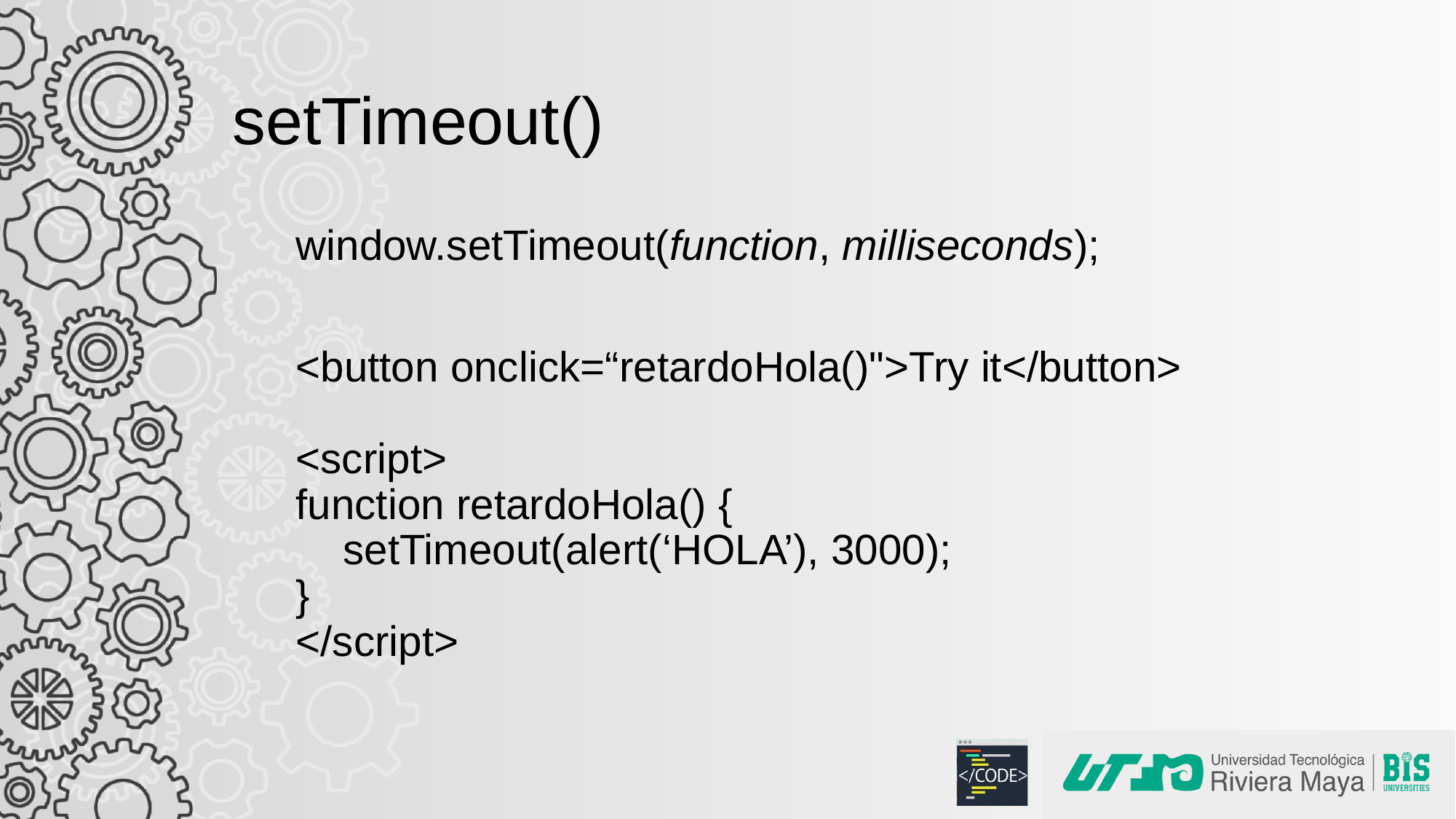

# setTimeout()
window.setTimeout(function, milliseconds);

<button onclick=“retardoHola()">Try it</button>
<script>
function retardoHola() {
    setTimeout(alert(‘HOLA’), 3000);
}
</script>